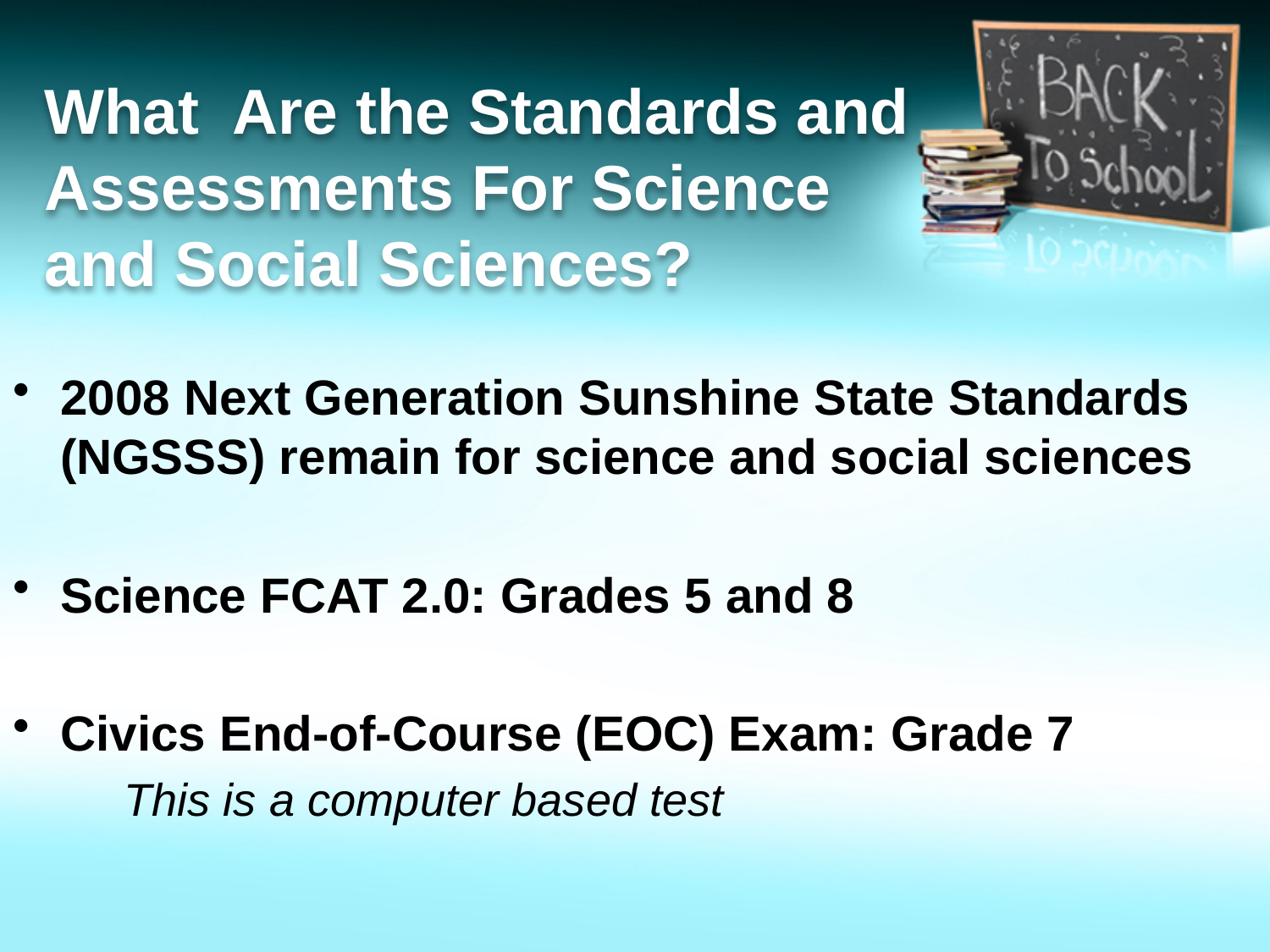

# What  Are the Standards and Assessments For Science and Social Sciences?
2008 Next Generation Sunshine State Standards (NGSSS) remain for science and social sciences

Science FCAT 2.0: Grades 5 and 8

Civics End-of-Course (EOC) Exam: Grade 7
This is a computer based test